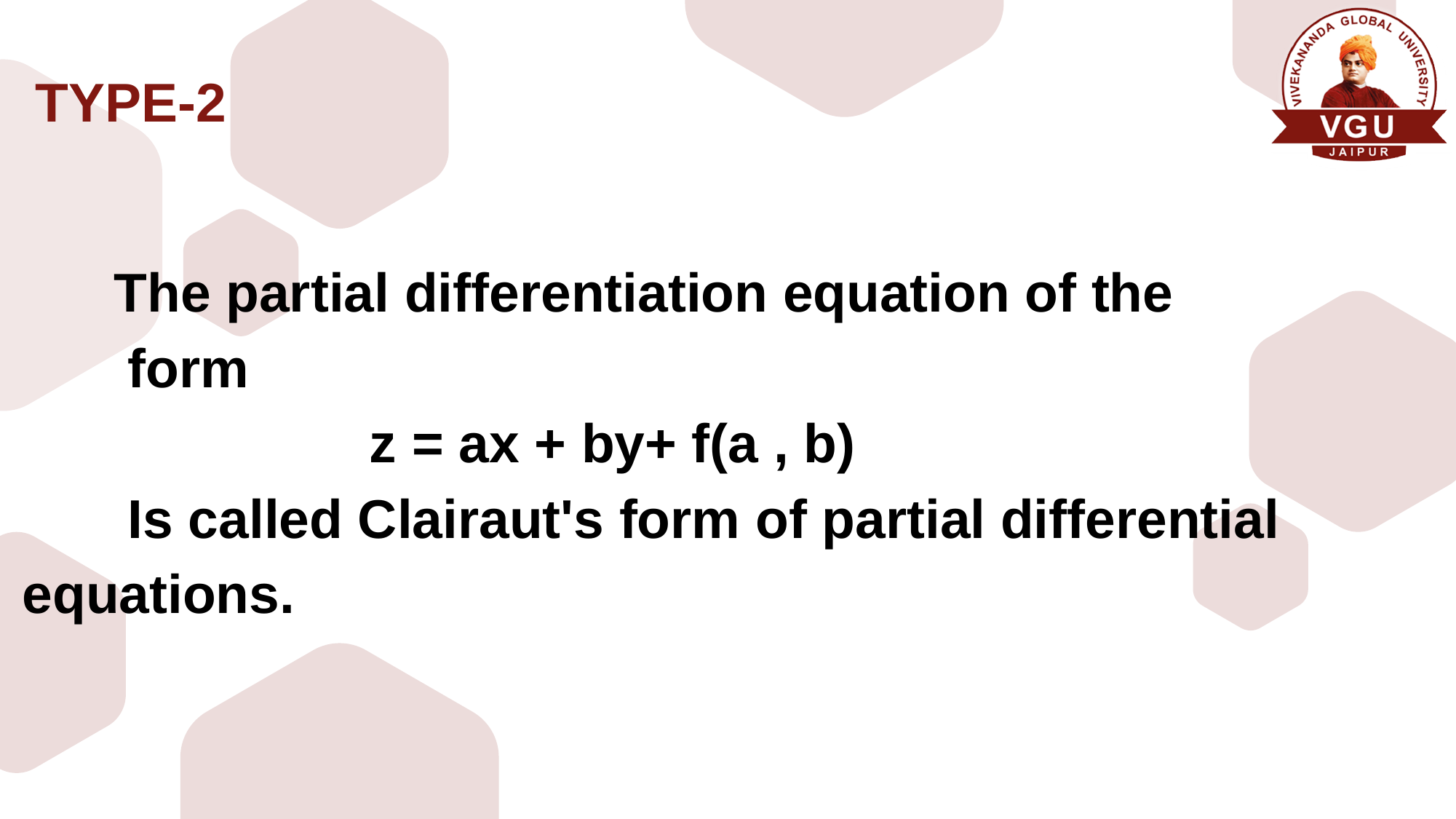

# TYPE-2
         The partial differentiation equation of the
       form
                       z = ax + by+ f(a , b)
       Is called Clairaut's form of partial differential equations.